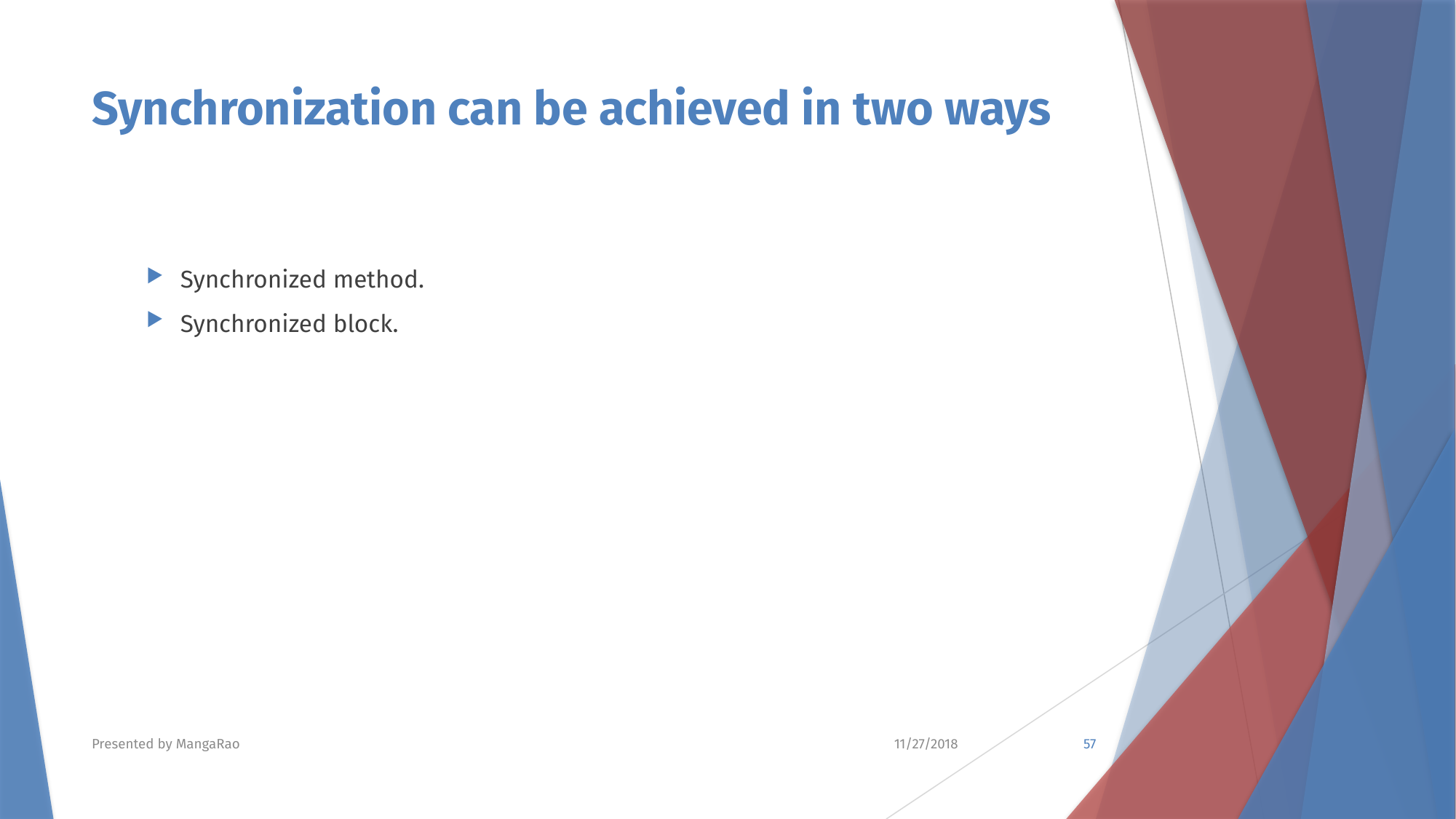

# Synchronization can be achieved in two ways
Synchronized method.
Synchronized block.

Presented by MangaRao
11/27/2018
57